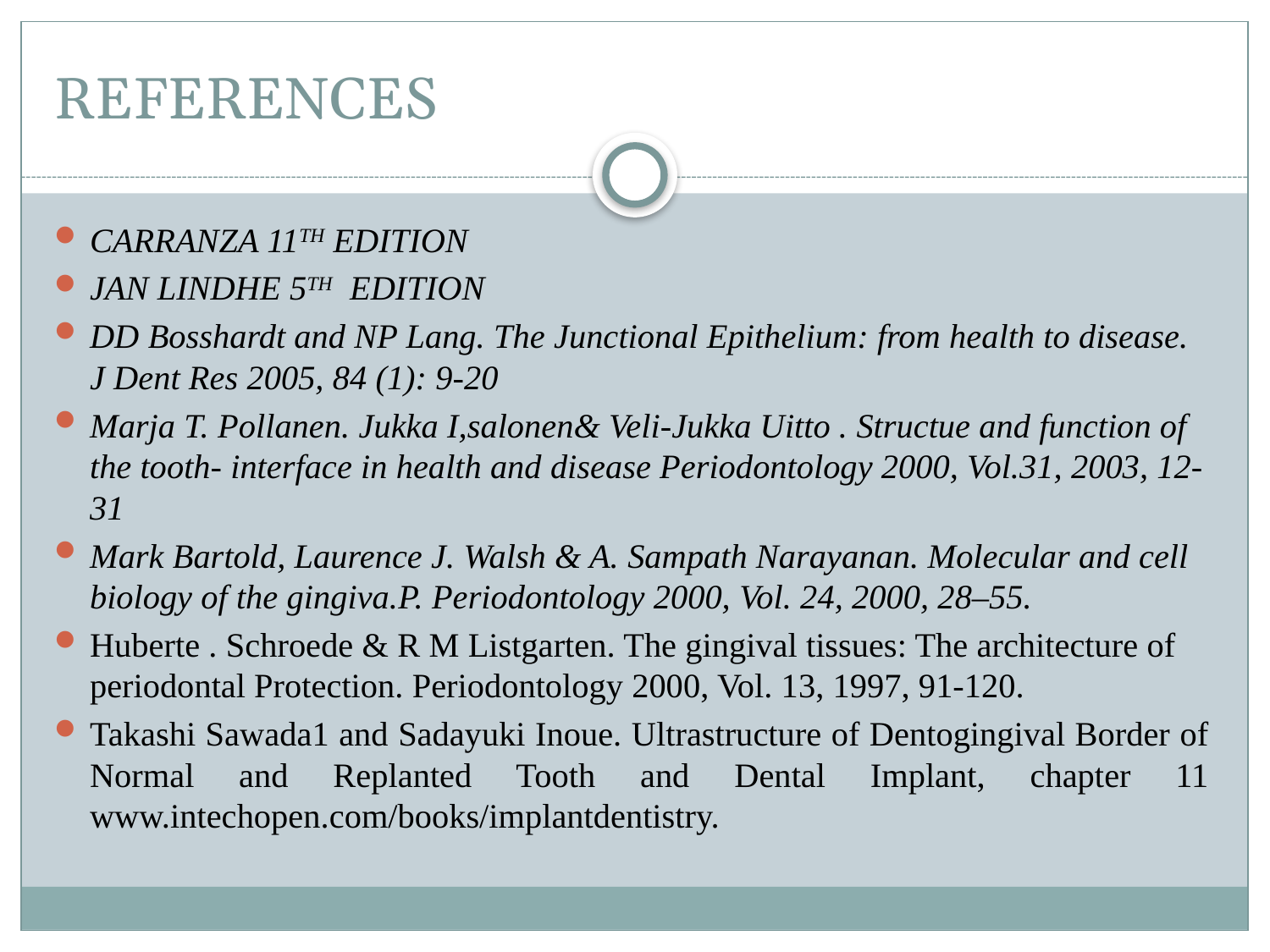

# REFERENCES
CARRANZA 11TH EDITION
JAN LINDHE 5TH  EDITION
DD Bosshardt and NP Lang. The Junctional Epithelium: from health to disease. J Dent Res 2005, 84 (1): 9-20
Marja T. Pollanen. Jukka I,salonen& Veli-Jukka Uitto . Structue and function of the tooth- interface in health and disease Periodontology 2000, Vol.31, 2003, 12-31
Mark Bartold, Laurence J. Walsh & A. Sampath Narayanan. Molecular and cell biology of the gingiva.P. Periodontology 2000, Vol. 24, 2000, 28–55.
Huberte . Schroede & R M Listgarten. The gingival tissues: The architecture of periodontal Protection. Periodontology 2000, Vol. 13, 1997, 91-120.
Takashi Sawada1 and Sadayuki Inoue. Ultrastructure of Dentogingival Border of Normal and Replanted Tooth and Dental Implant, chapter 11 www.intechopen.com/books/implantdentistry.